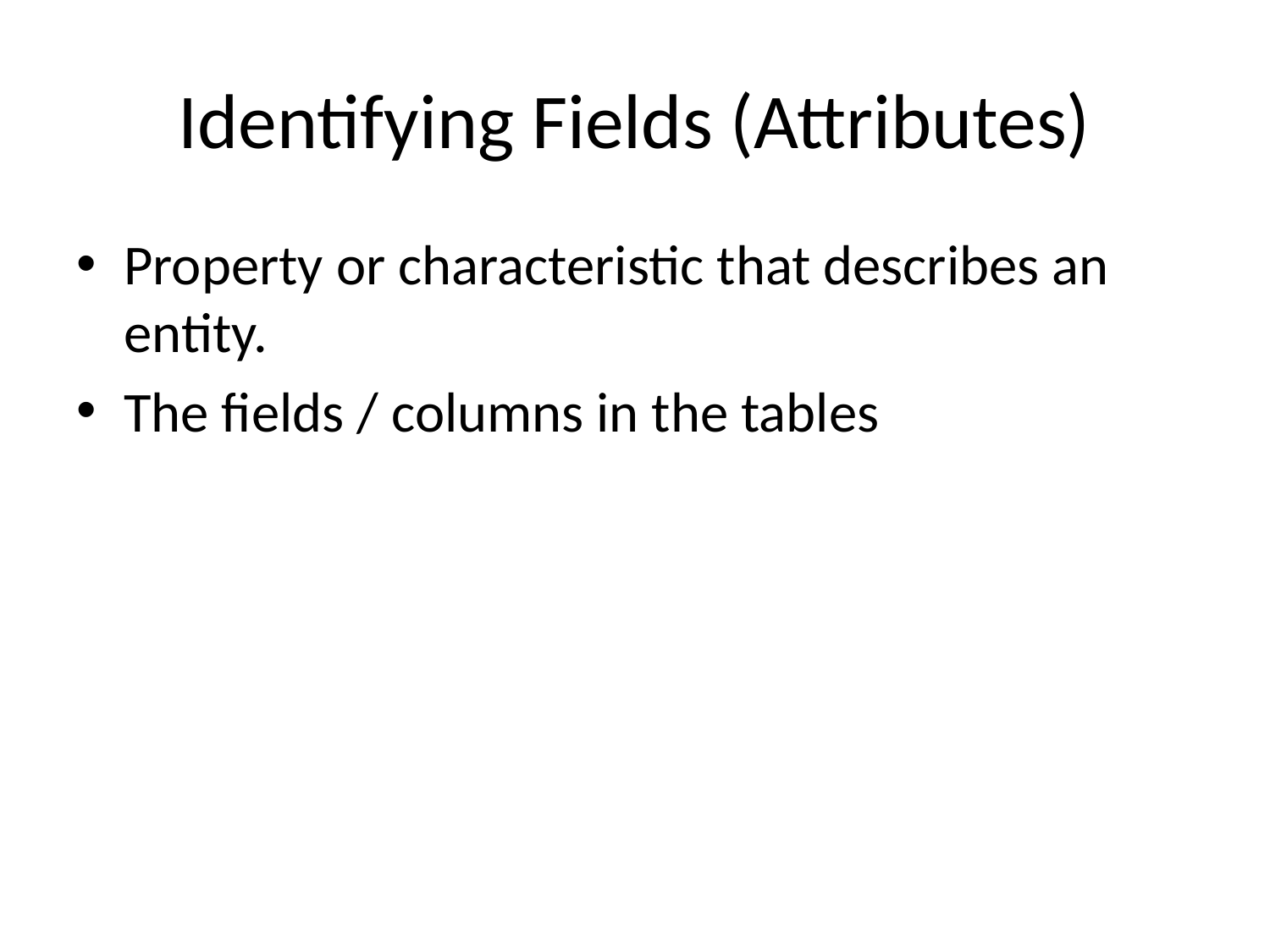

# Identifying Fields (Attributes)
Property or characteristic that describes an entity.
The fields / columns in the tables